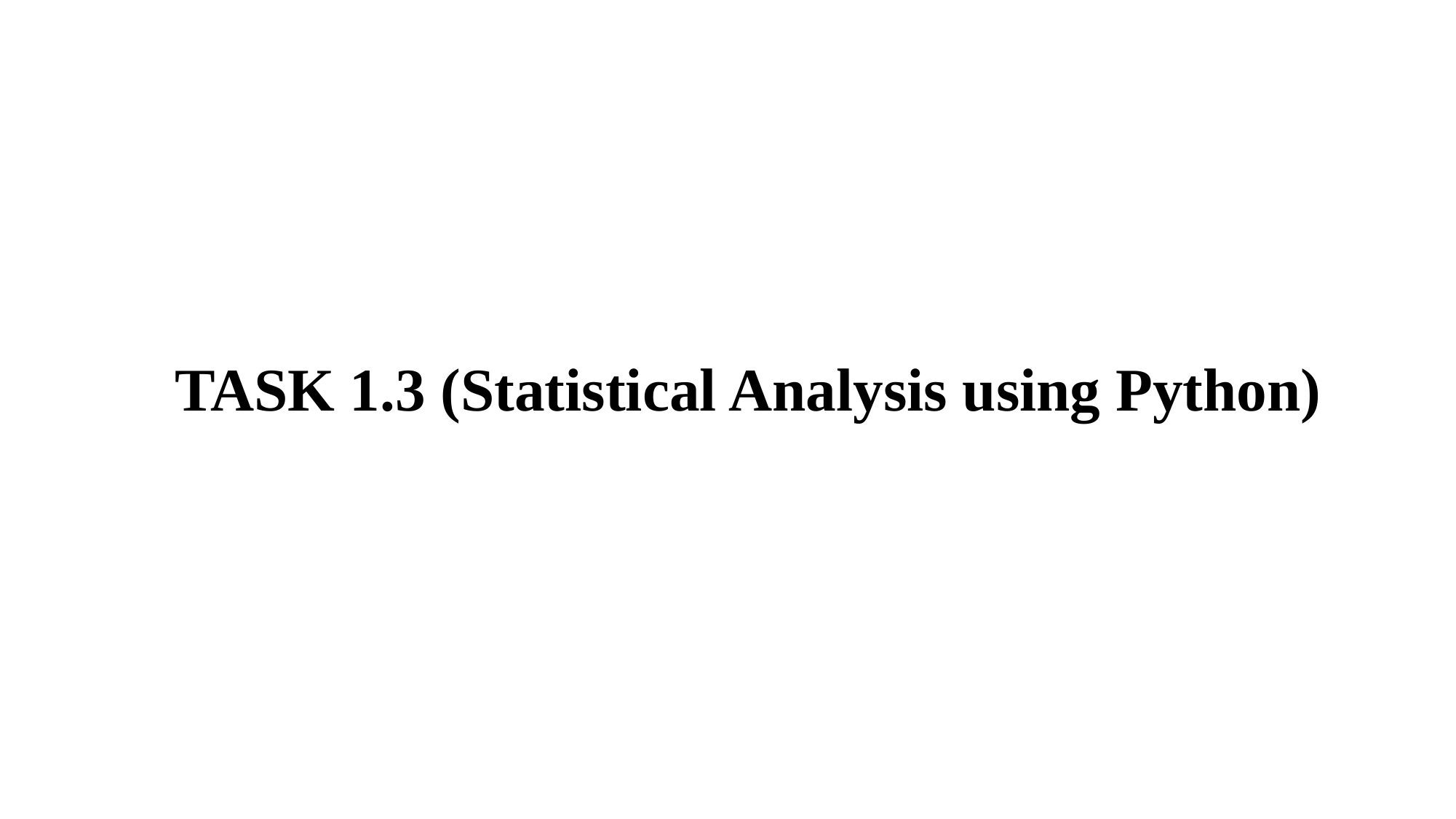

# TASK 1.3 (Statistical Analysis using Python)